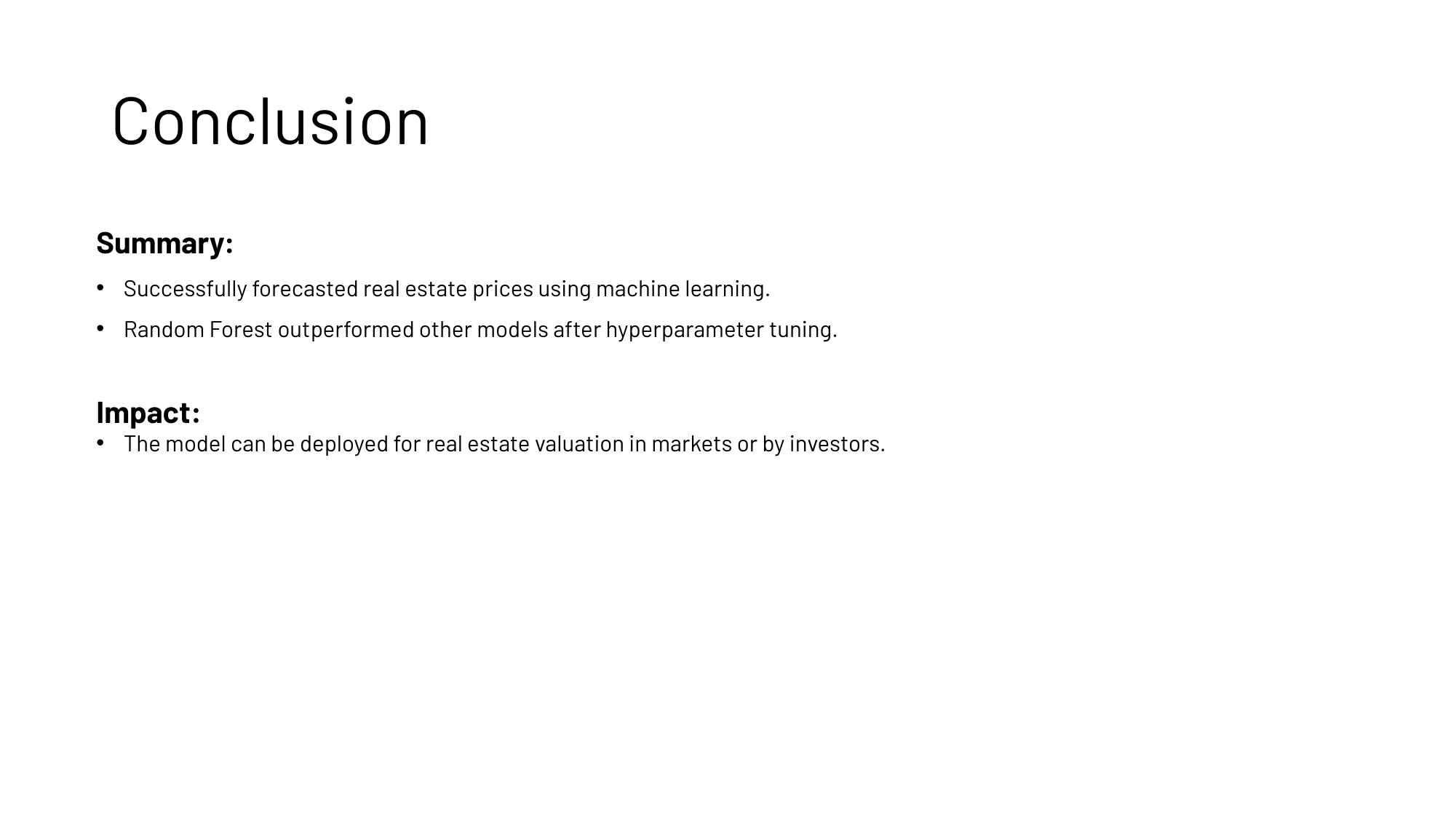

# Conclusion
Summary:
Successfully forecasted real estate prices using machine learning.
Random Forest outperformed other models after hyperparameter tuning.

Impact:
The model can be deployed for real estate valuation in markets or by investors.